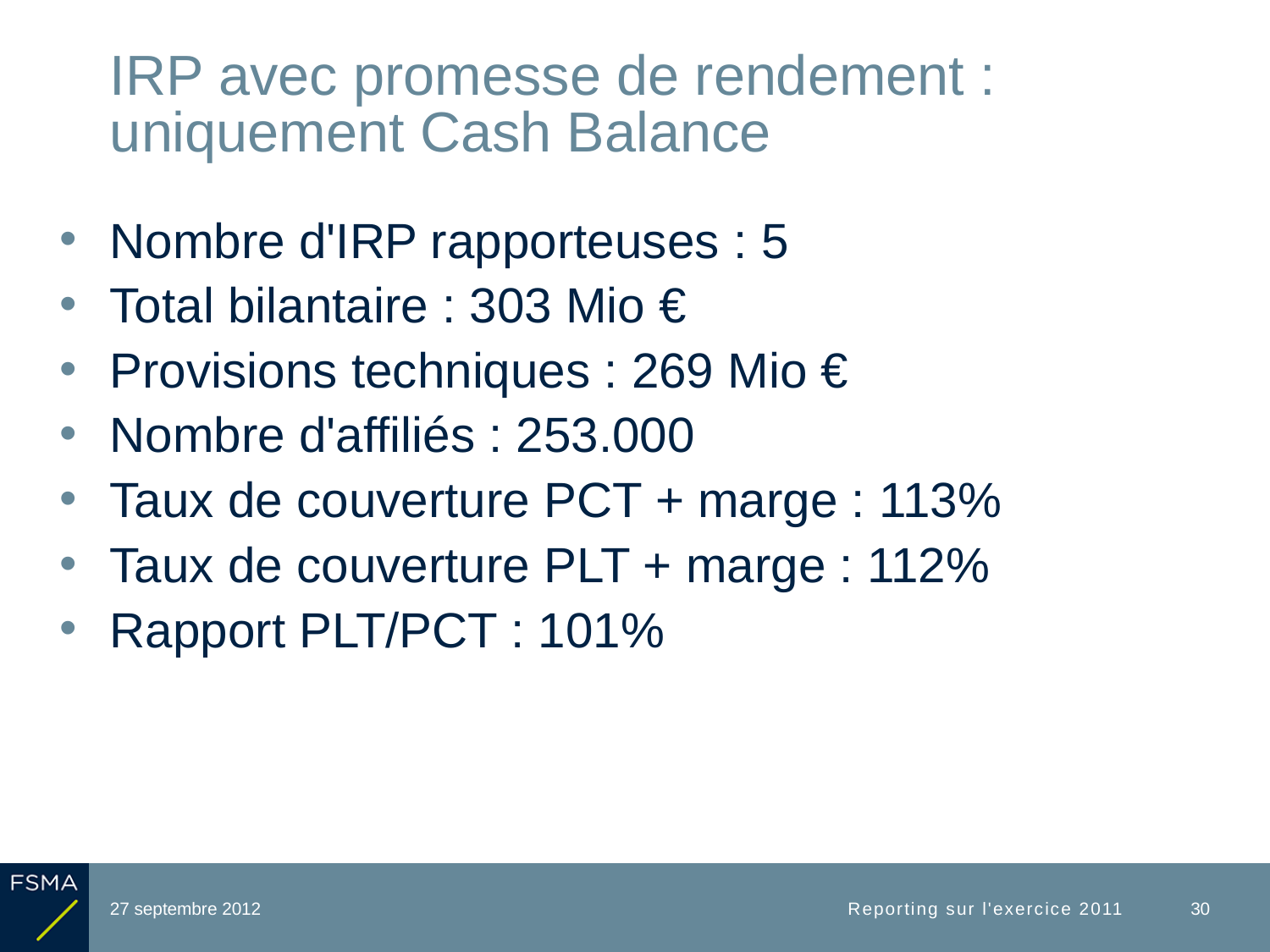

# IRP avec promesse de rendement : uniquement Cash Balance
Nombre d'IRP rapporteuses : 5
Total bilantaire : 303 Mio €
Provisions techniques : 269 Mio €
Nombre d'affiliés : 253.000
Taux de couverture PCT + marge : 113%
Taux de couverture PLT + marge : 112%
Rapport PLT/PCT : 101%

27 septembre 2012
Reporting sur l'exercice 2011
30